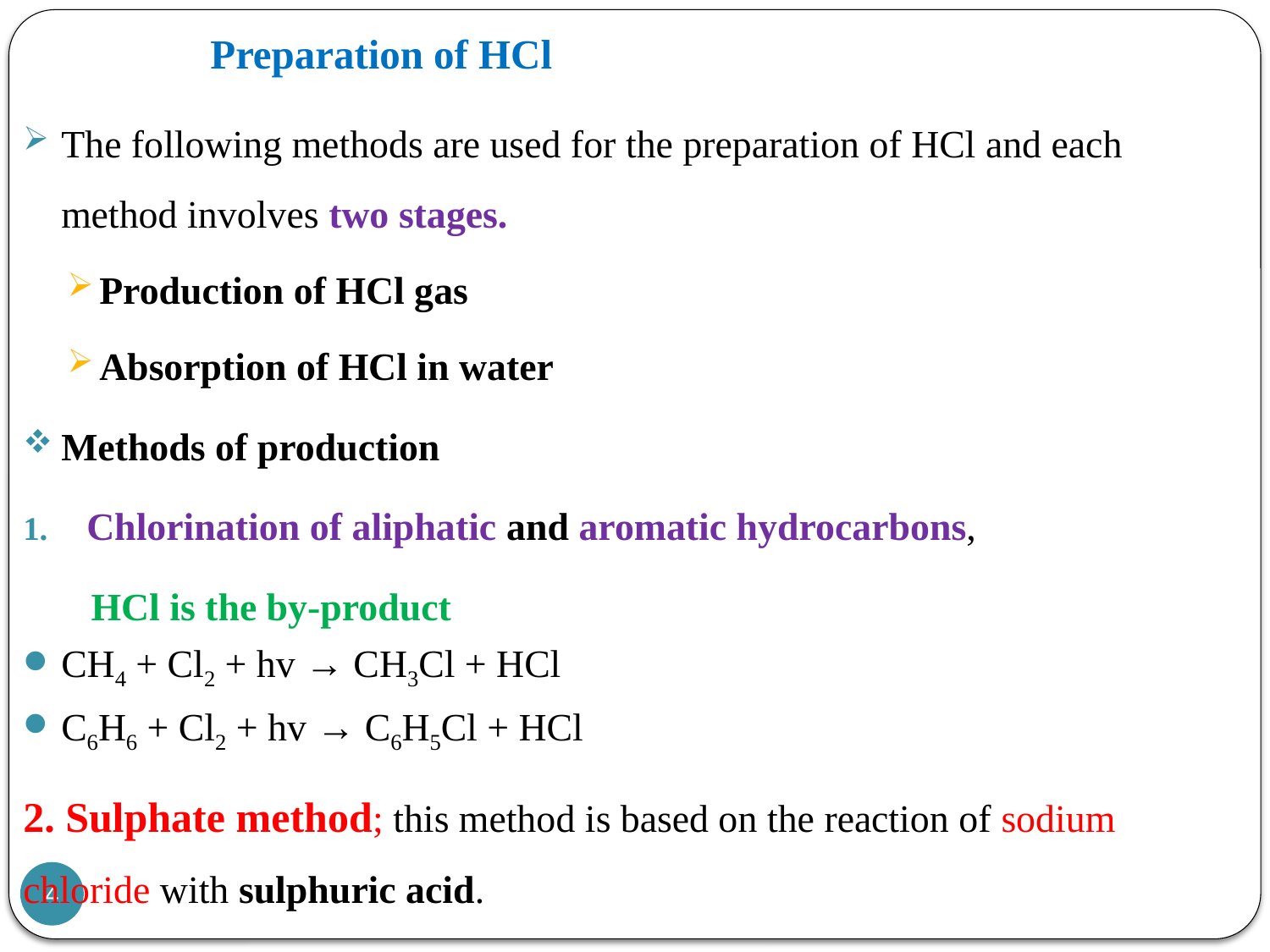

# Preparation of HCl
The following methods are used for the preparation of HCl and each method involves two stages.
Production of HCl gas
Absorption of HCl in water
Methods of production
Chlorination of aliphatic and aromatic hydrocarbons,
       HCl is the by-product
CH4 + Cl2 + hv → CH3Cl + HCl
C6H6 + Cl2 + hv → C6H5Cl + HCl
2. Sulphate method; this method is based on the reaction of sodium chloride with sulphuric acid.

4